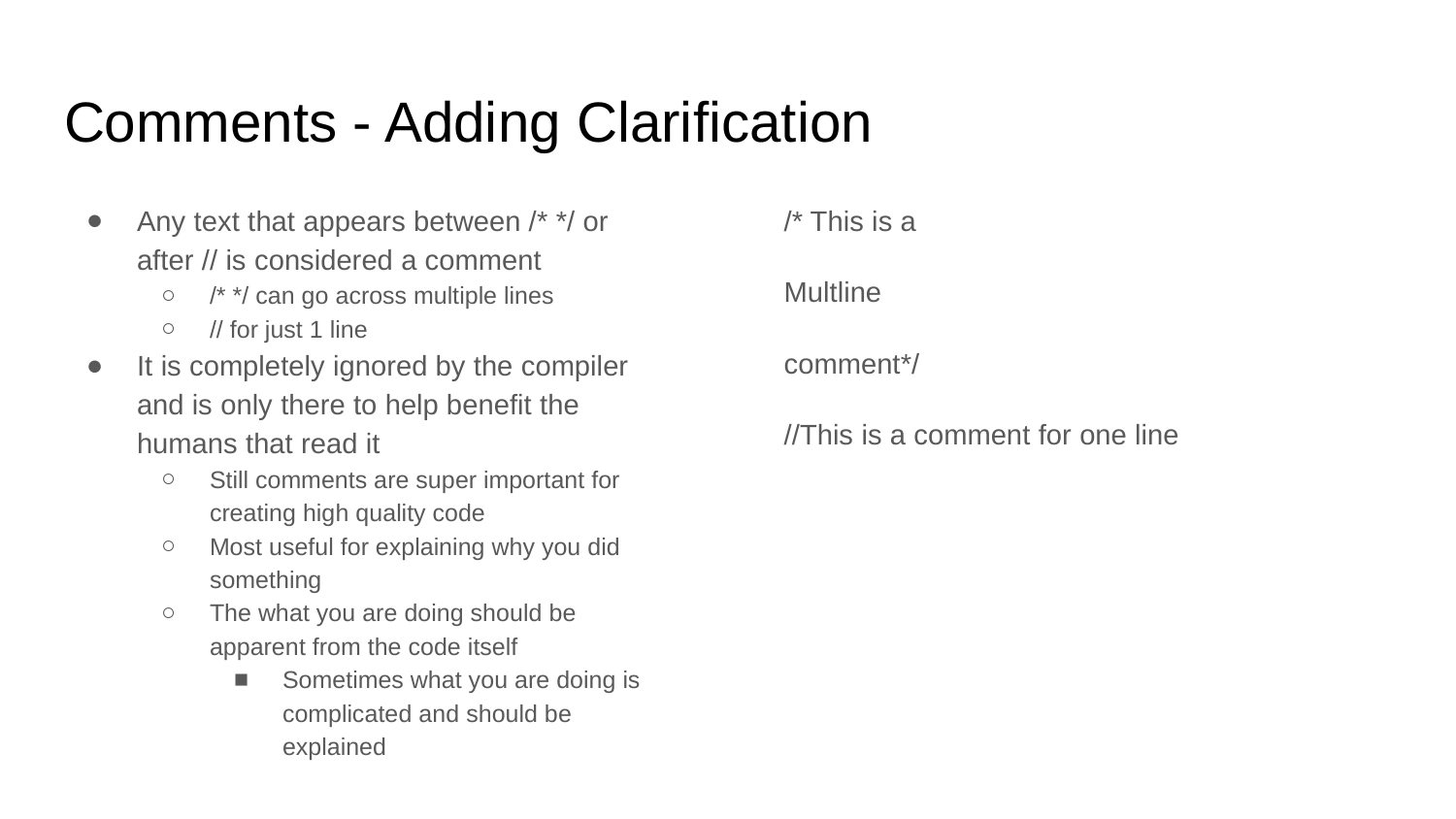

# Comments - Adding Clarification
Any text that appears between /* */ or after // is considered a comment
/* */ can go across multiple lines
// for just 1 line
It is completely ignored by the compiler and is only there to help benefit the humans that read it
Still comments are super important for creating high quality code
Most useful for explaining why you did something
The what you are doing should be apparent from the code itself
Sometimes what you are doing is complicated and should be explained
/* This is a
Multline
comment*/
//This is a comment for one line